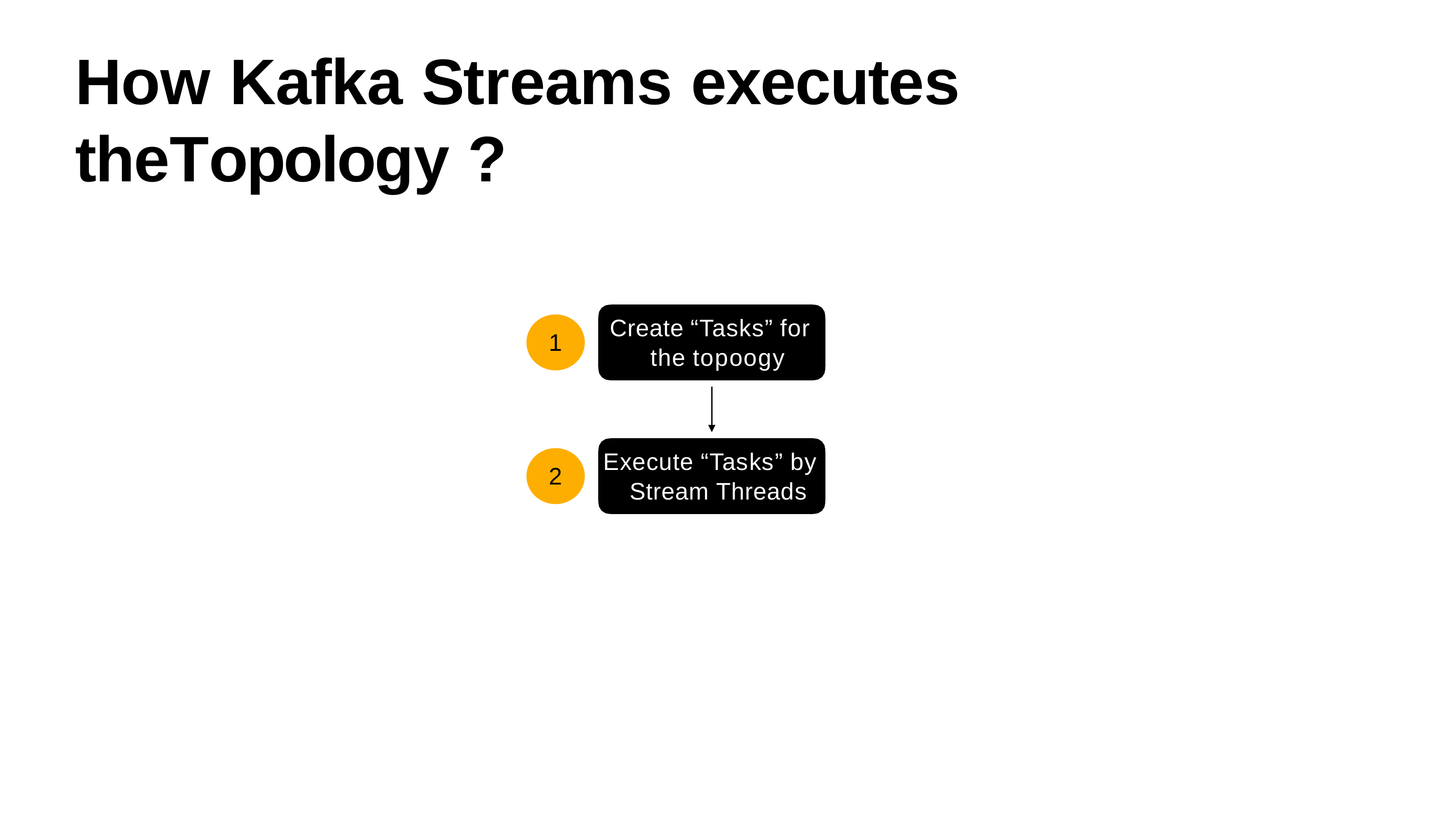

# How Kafka Streams executes theTopology ?

Create “Tasks” for  the topoogy

1

Execute “Tasks” by  Stream Threads

2